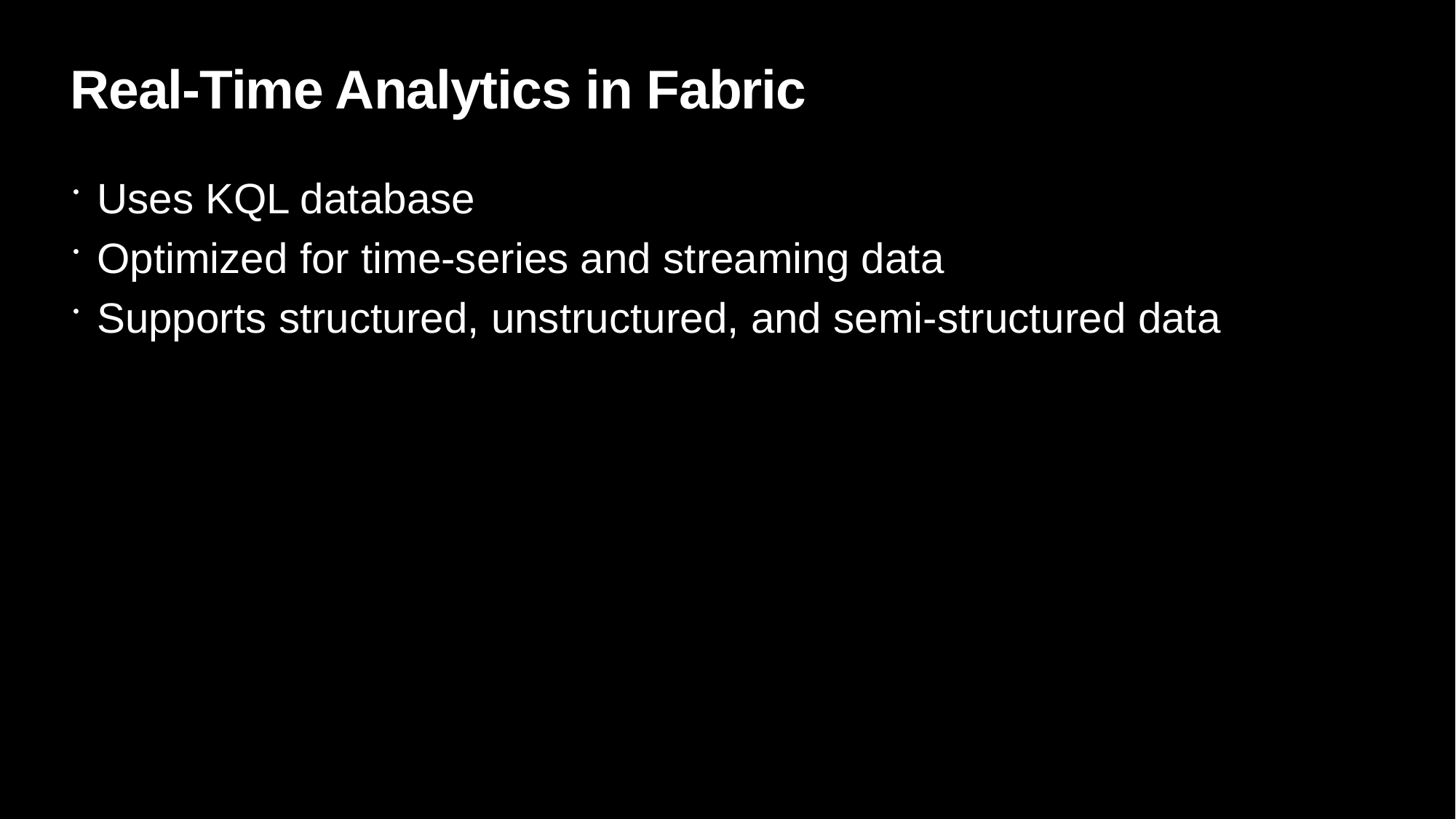

# Real-Time Analytics in Fabric
Uses KQL database
Optimized for time-series and streaming data
Supports structured, unstructured, and semi-structured data